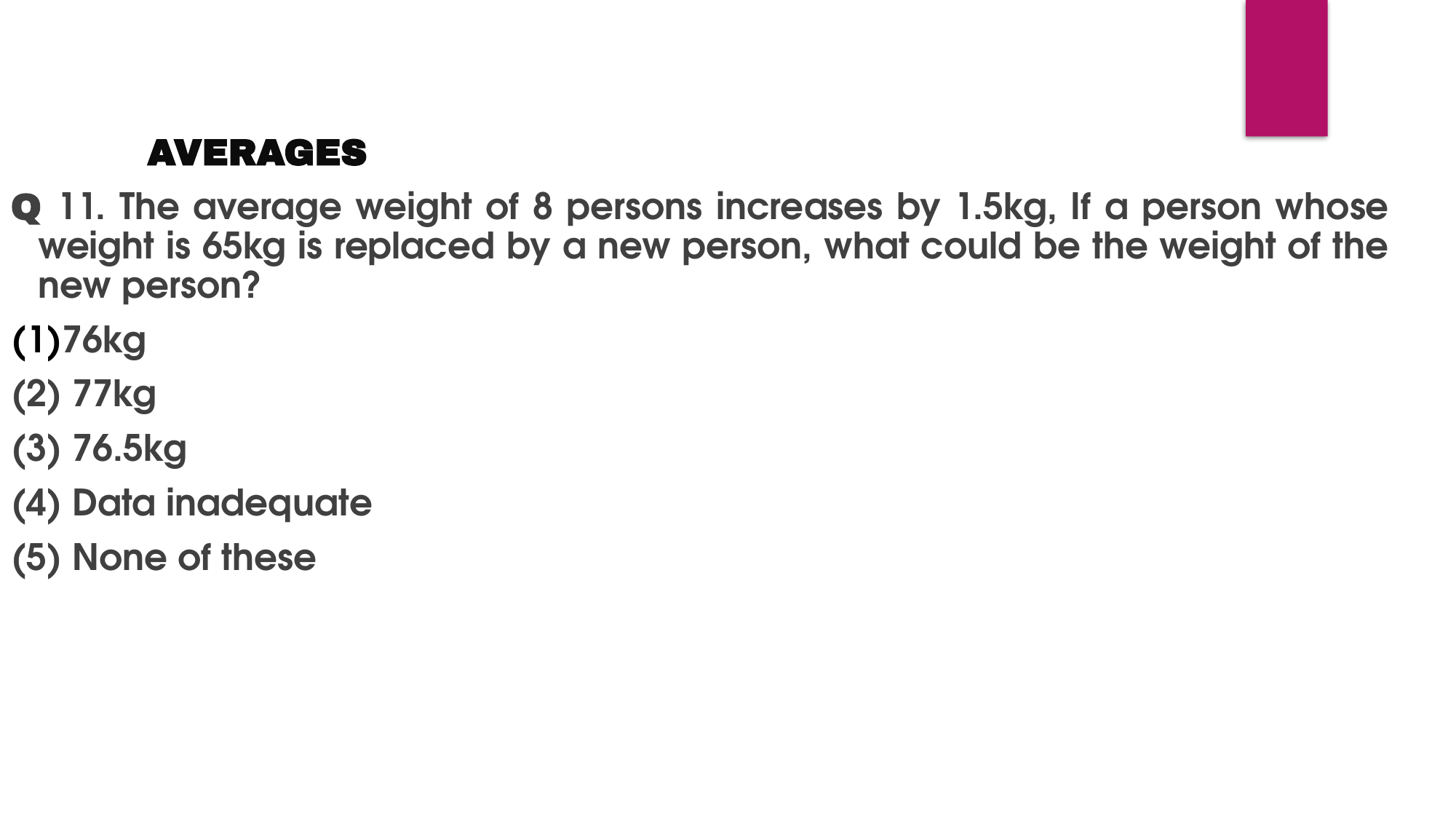

AVERAGES
Q 11. The average weight of 8 persons increases by 1.5kg, If a person whose weight is 65kg is replaced by a new person, what could be the weight of the new person?
76kg
(2) 77kg
(3) 76.5kg
(4) Data inadequate
(5) None of these